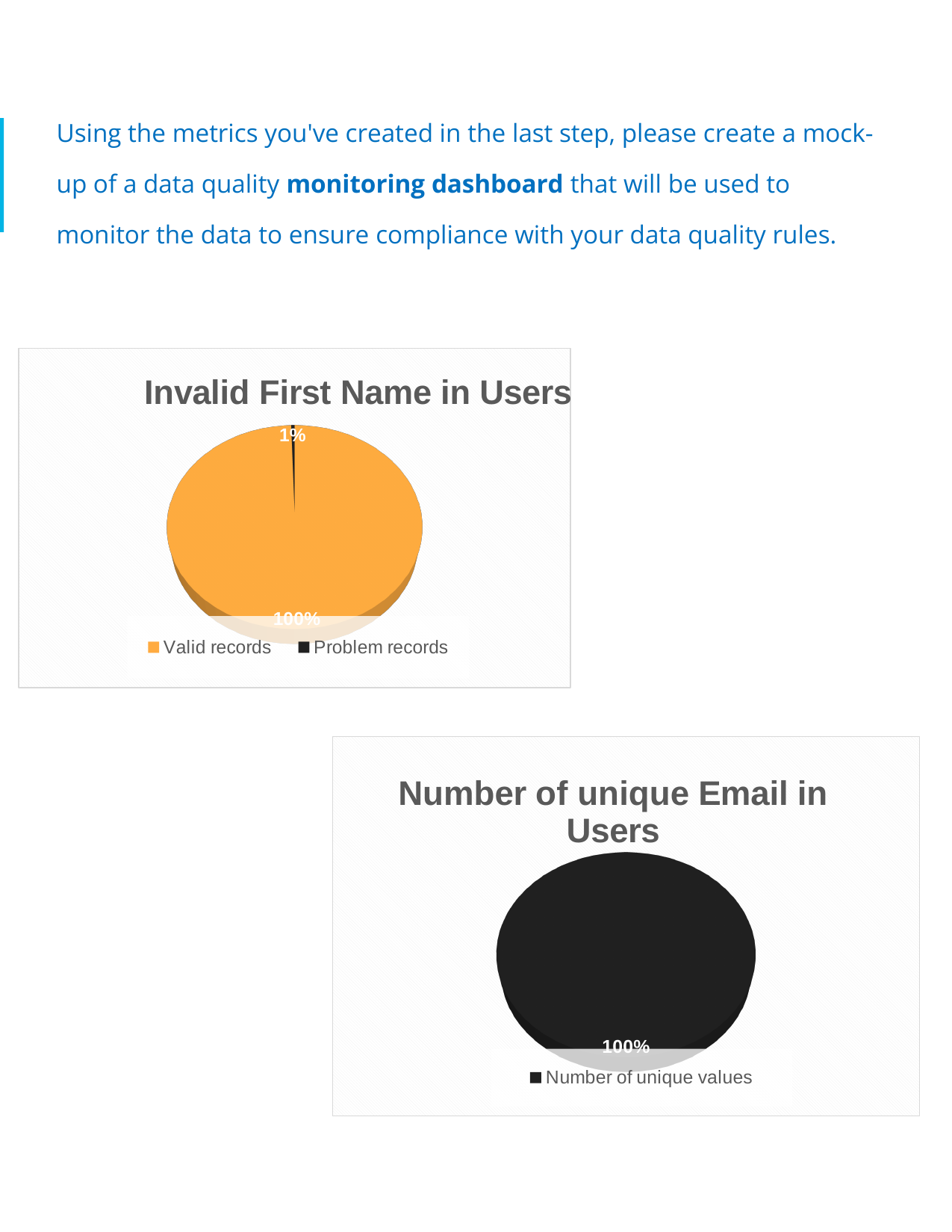

Using the metrics you've created in the last step, please create a mock-up of a data quality monitoring dashboard that will be used to monitor the data to ensure compliance with your data quality rules.

[unsupported chart]

[unsupported chart]